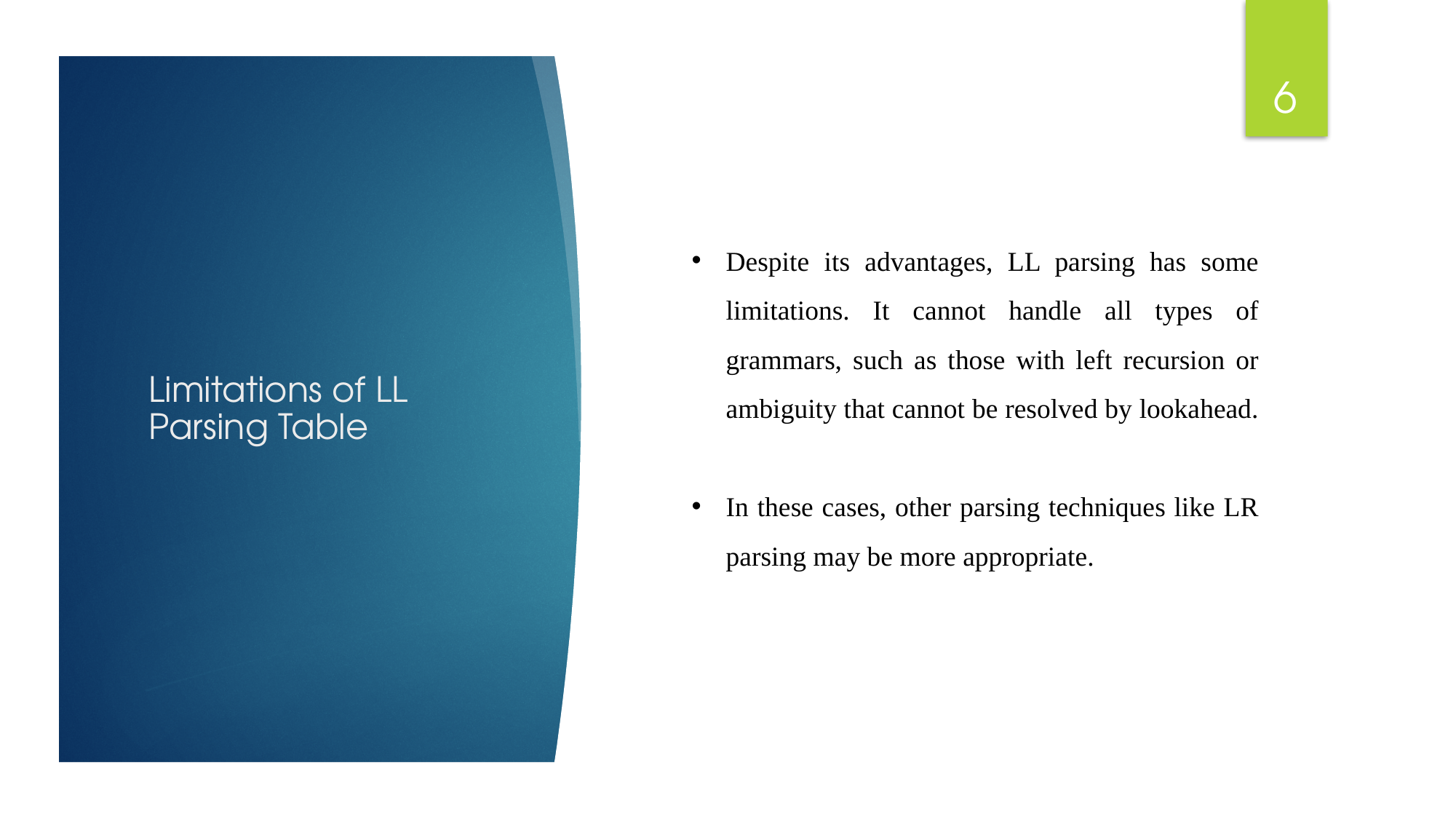

6
Despite its advantages, LL parsing has some limitations. It cannot handle all types of grammars, such as those with left recursion or ambiguity that cannot be resolved by lookahead.

In these cases, other parsing techniques like LR parsing may be more appropriate.
# Limitations of LL Parsing Table